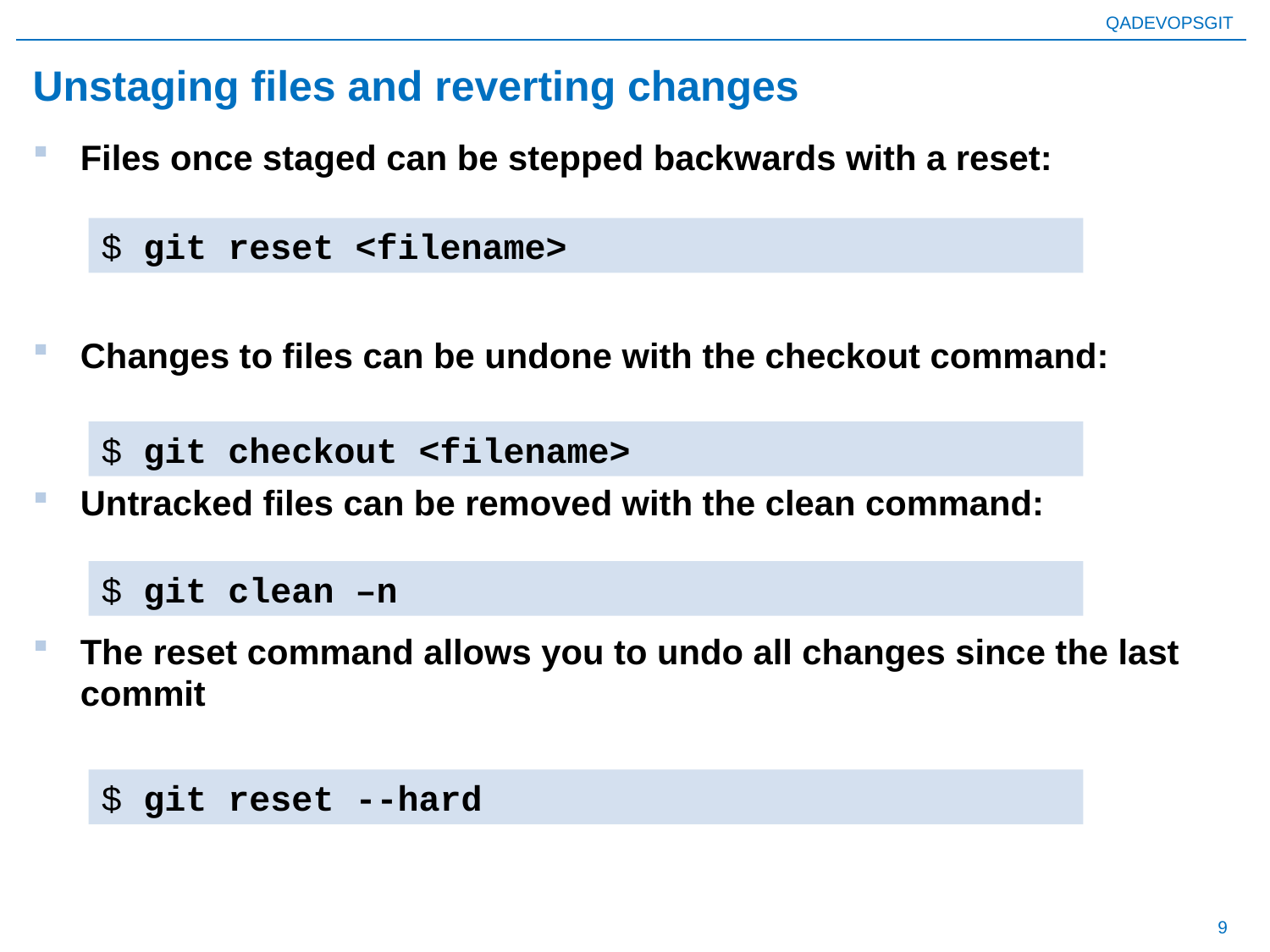

# Unstaging files and reverting changes
Files once staged can be stepped backwards with a reset:

Changes to files can be undone with the checkout command:

Untracked files can be removed with the clean command:

The reset command allows you to undo all changes since the last commit

$ git reset <filename>
$ git checkout <filename>
$ git clean –n
$ git reset --hard